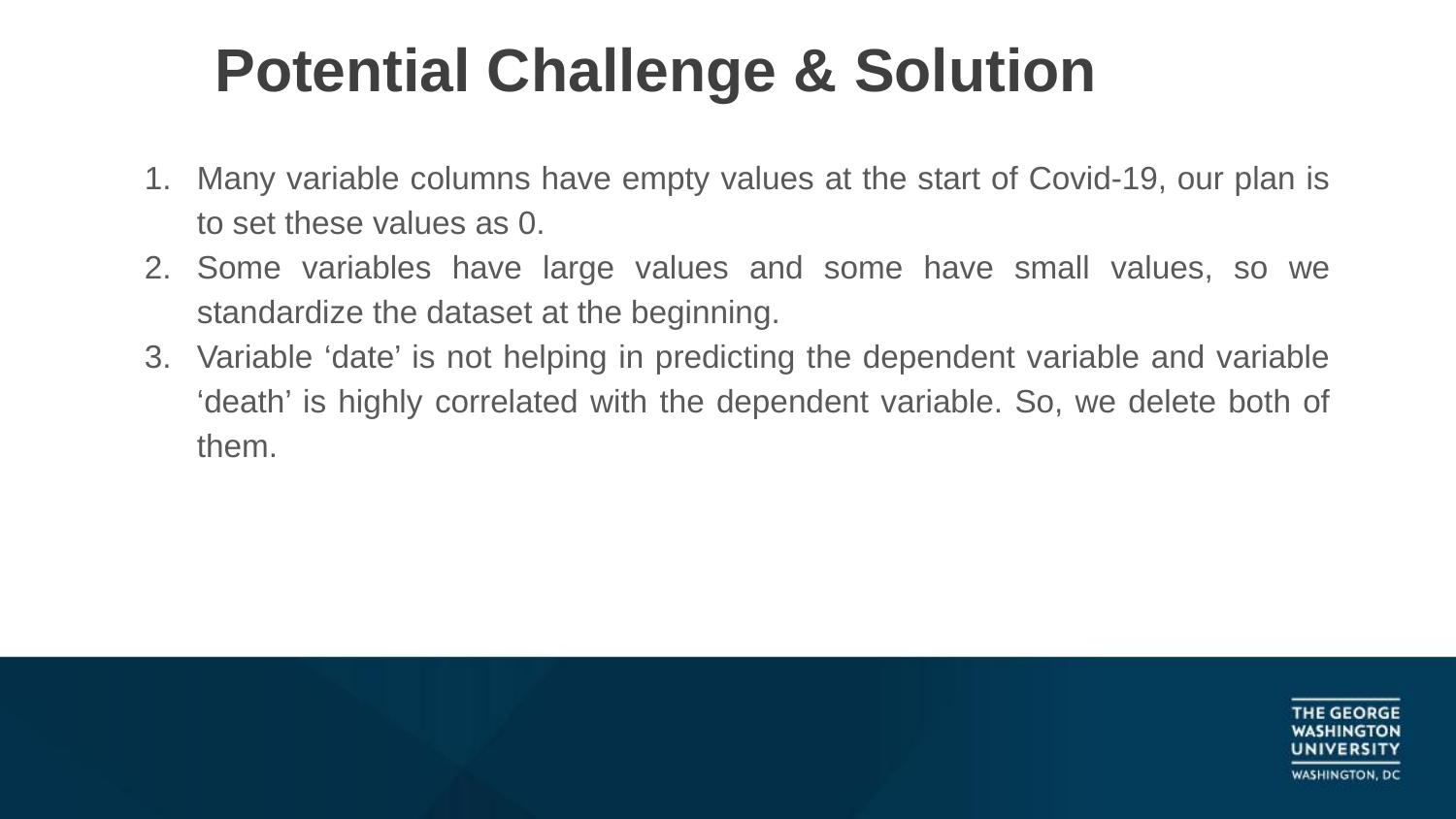

# Potential Challenge & Solution
Many variable columns have empty values at the start of Covid-19, our plan is to set these values as 0.
Some variables have large values and some have small values, so we standardize the dataset at the beginning.
Variable ‘date’ is not helping in predicting the dependent variable and variable ‘death’ is highly correlated with the dependent variable. So, we delete both of them.